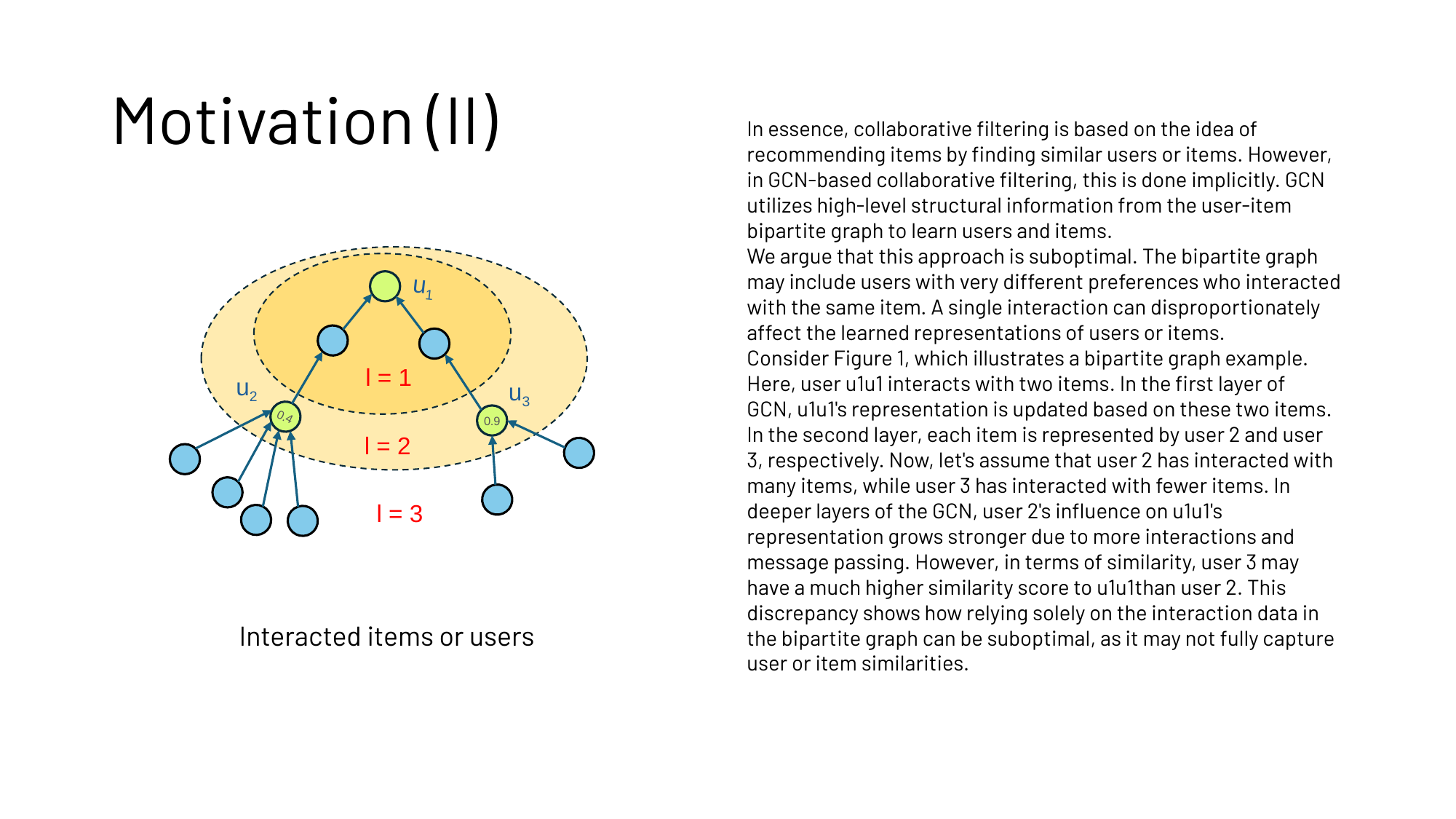

# Motivation (II)
In essence, collaborative filtering is based on the idea of recommending items by finding similar users or items. However, in GCN-based collaborative filtering, this is done implicitly. GCN utilizes high-level structural information from the user-item bipartite graph to learn users and items.
We argue that this approach is suboptimal. The bipartite graph may include users with very different preferences who interacted with the same item. A single interaction can disproportionately affect the learned representations of users or items.
Consider Figure 1, which illustrates a bipartite graph example. Here, user u1u1​ interacts with two items. In the first layer of GCN, u1u1​'s representation is updated based on these two items. In the second layer, each item is represented by user 2 and user 3, respectively. Now, let's assume that user 2 has interacted with many items, while user 3 has interacted with fewer items. In deeper layers of the GCN, user 2's influence on u1u1​'s representation grows stronger due to more interactions and message passing. However, in terms of similarity, user 3 may have a much higher similarity score to u1u1​than user 2. This discrepancy shows how relying solely on the interaction data in the bipartite graph can be suboptimal, as it may not fully capture user or item similarities.

u1

l = 1
u2
u3
0.4
0.9
l = 2

l = 3

Interacted items or users